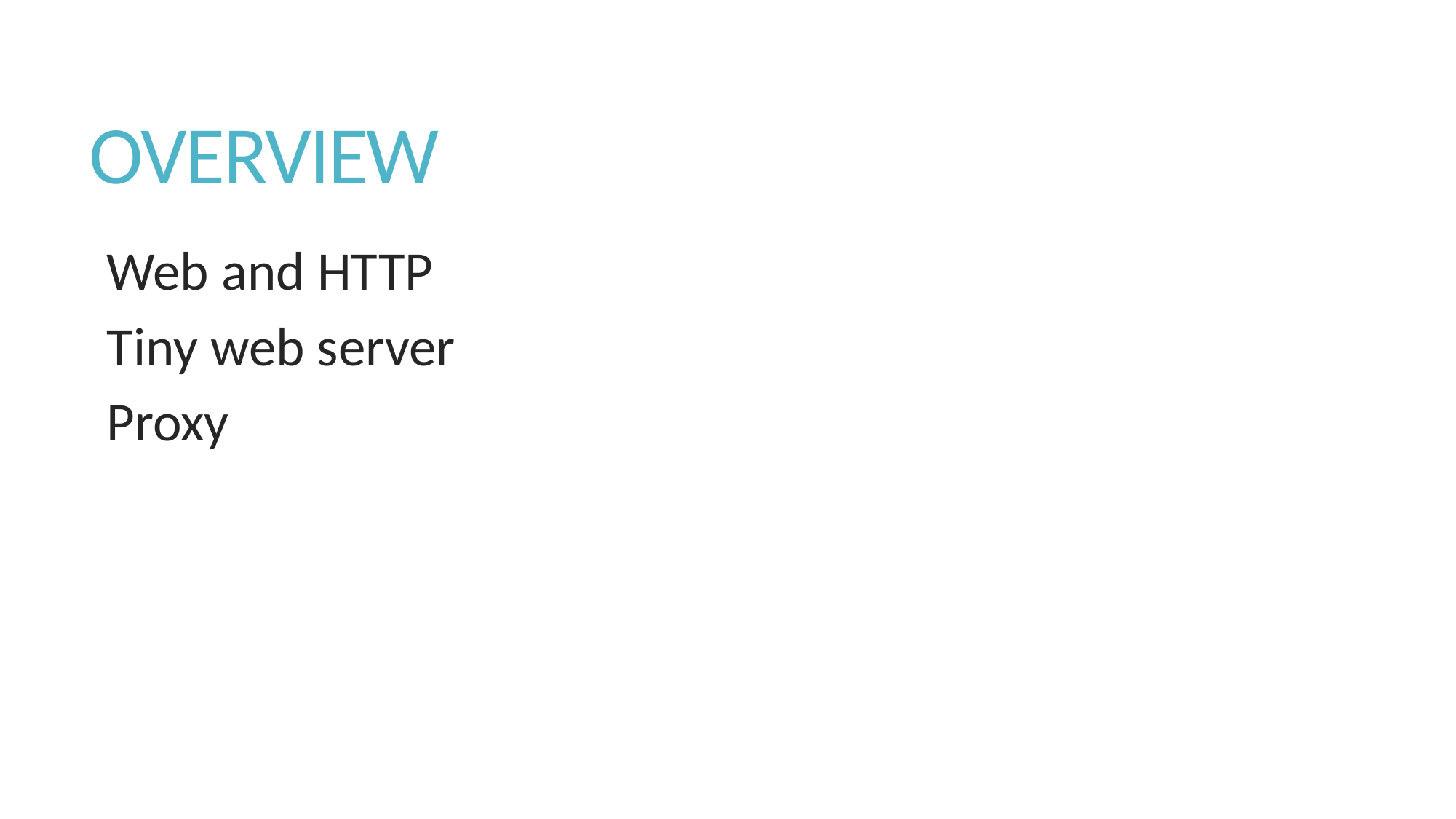

# OVERVIEW
Web and HTTP
Tiny web server
Proxy